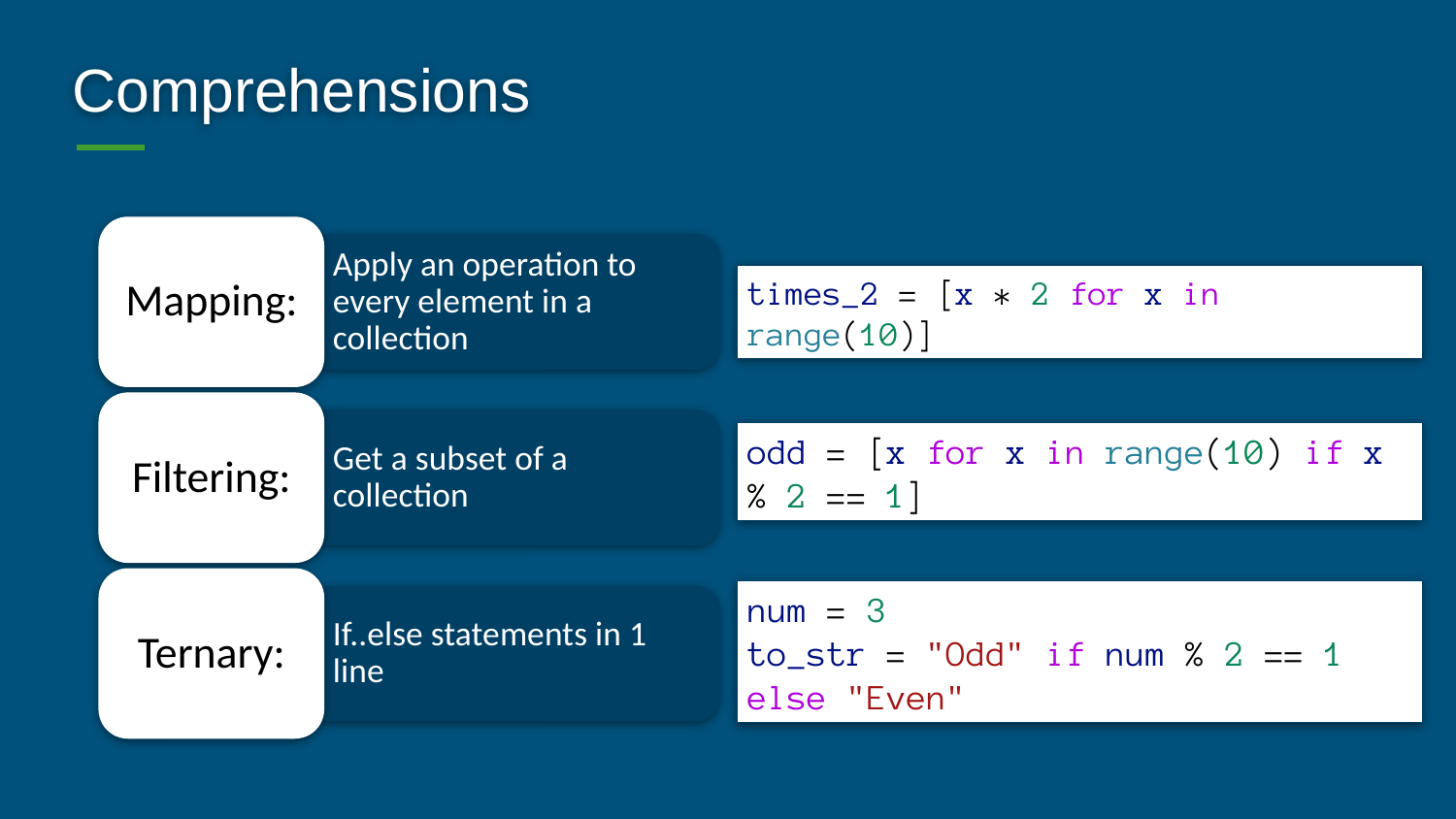

# Comprehensions

Mapping:
Apply an operation to every element in a collection
times_2 = [x * 2 for x in range(10)]

Filtering:
Get a subset of a collection
odd = [x for x in range(10) if x % 2 == 1]

Ternary:
num = 3
to_str = "Odd" if num % 2 == 1 else "Even"
If..else statements in 1 line